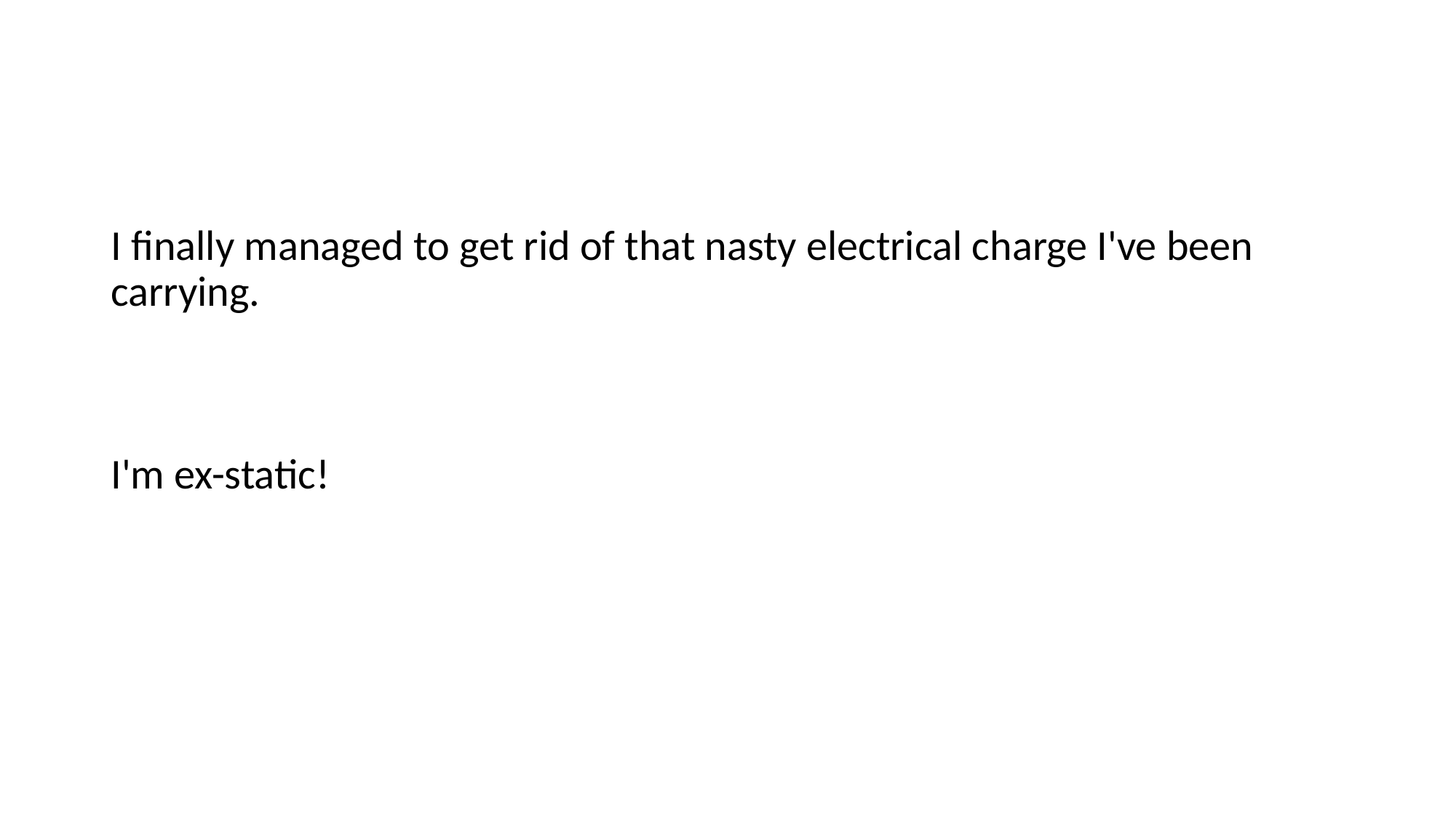

#
I finally managed to get rid of that nasty electrical charge I've been carrying.

I'm ex-static!